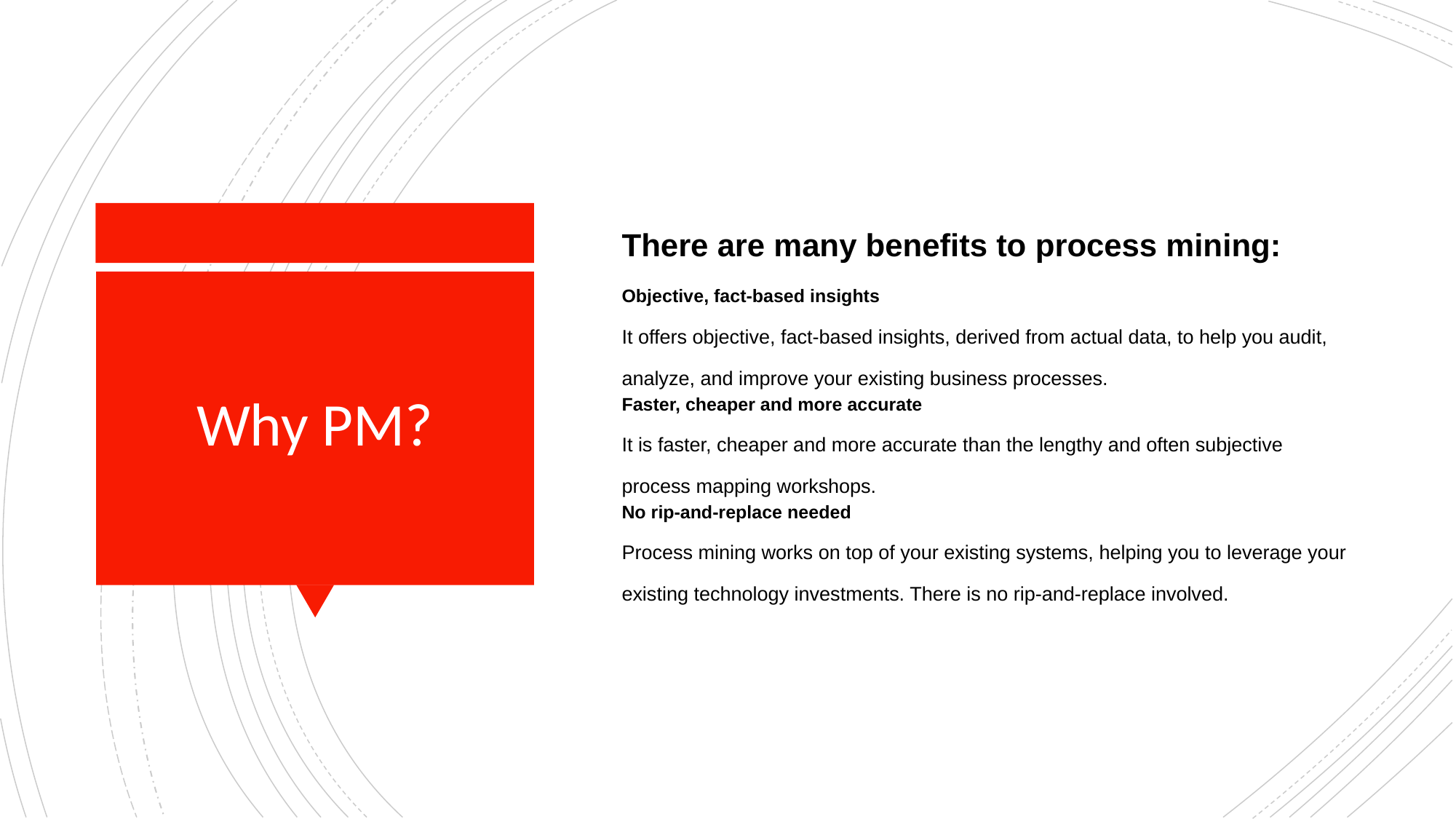

There are many benefits to process mining:
Objective, fact-based insights
It offers objective, fact-based insights, derived from actual data, to help you audit, analyze, and improve your existing business processes.
Faster, cheaper and more accurate
It is faster, cheaper and more accurate than the lengthy and often subjective process mapping workshops.
No rip-and-replace needed
Process mining works on top of your existing systems, helping you to leverage your existing technology investments. There is no rip-and-replace involved.
# Why PM?